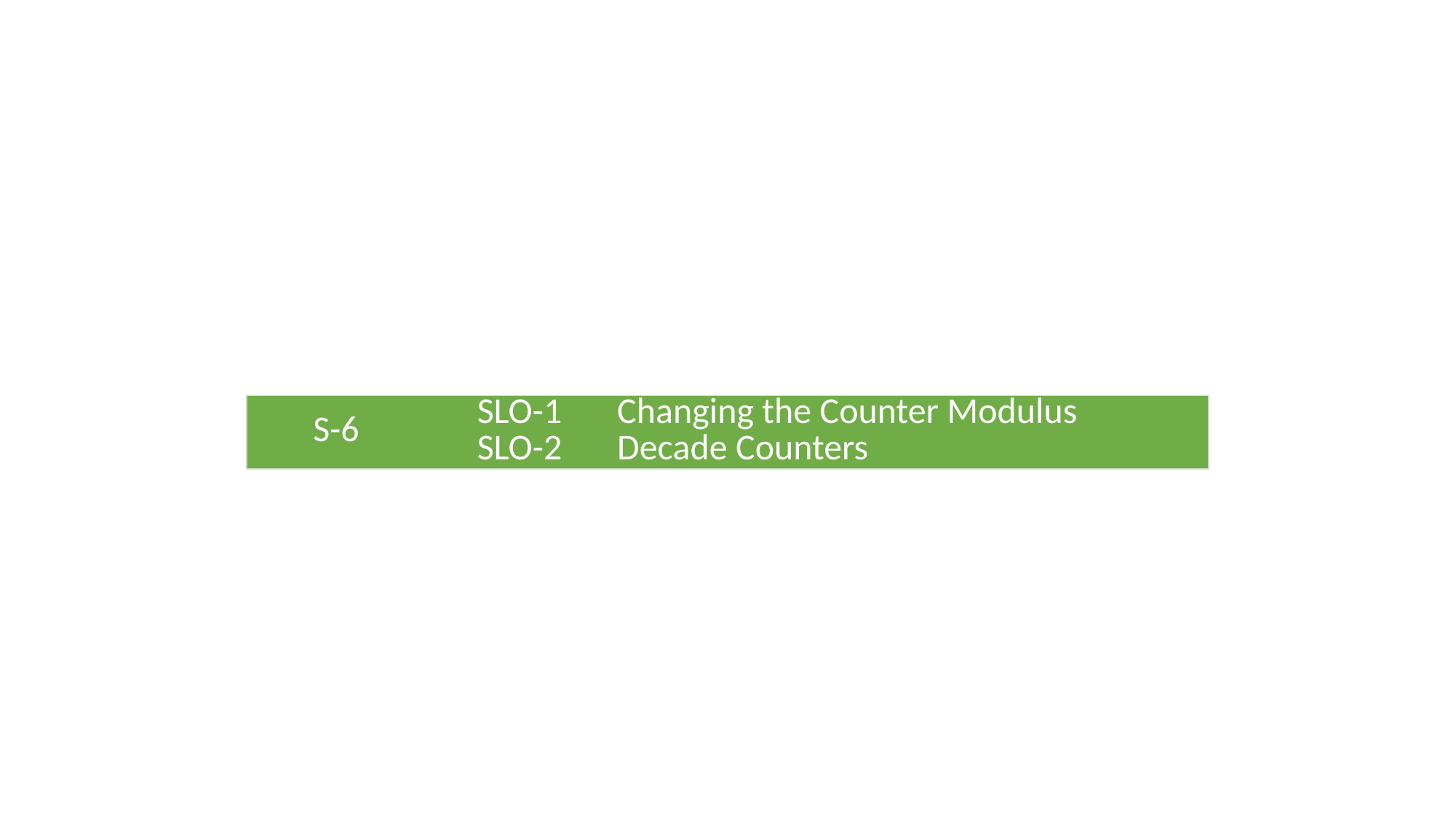

| S-6 | SLO-1 | Changing the Counter Modulus |
| --- | --- | --- |
|  | SLO-2 | Decade Counters |